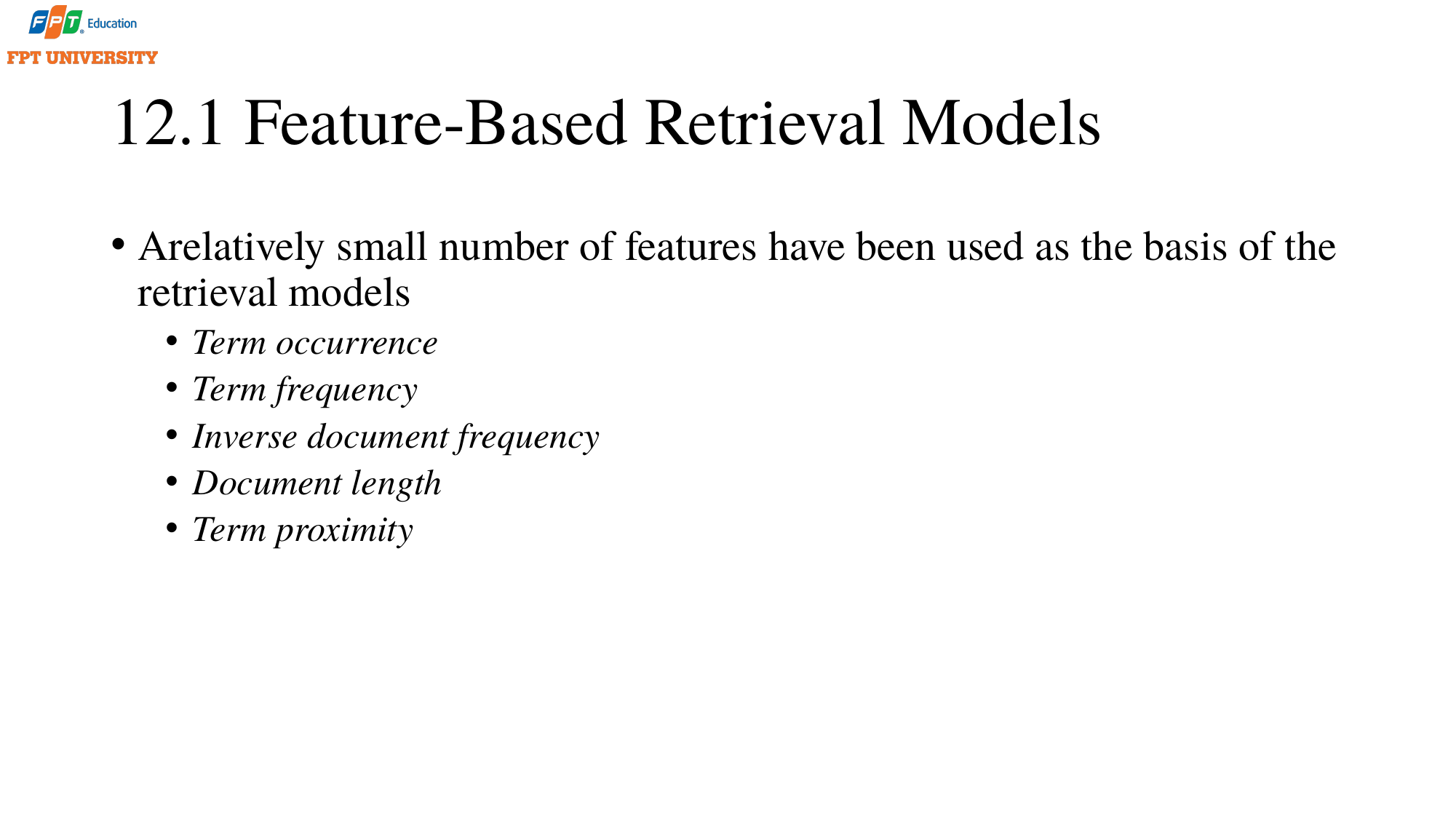

# 12.1 Feature-Based Retrieval Models
Arelatively small number of features have been used as the basis of the retrieval models
Term occurrence
Term frequency
Inverse document frequency
Document length
Term proximity